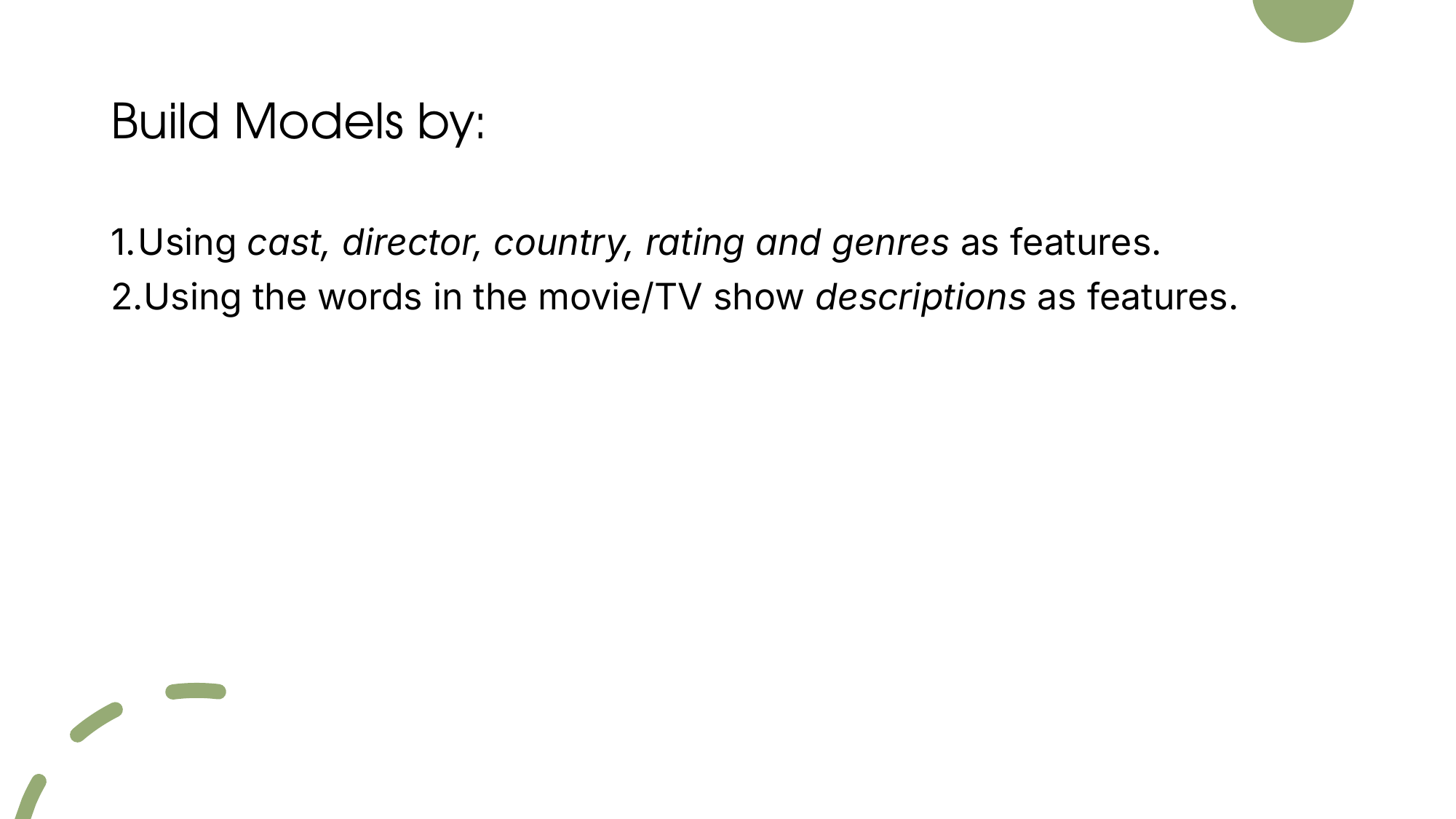

# Build Models by:
Using cast, director, country, rating and genres as features.
Using the words in the movie/TV show descriptions as features.